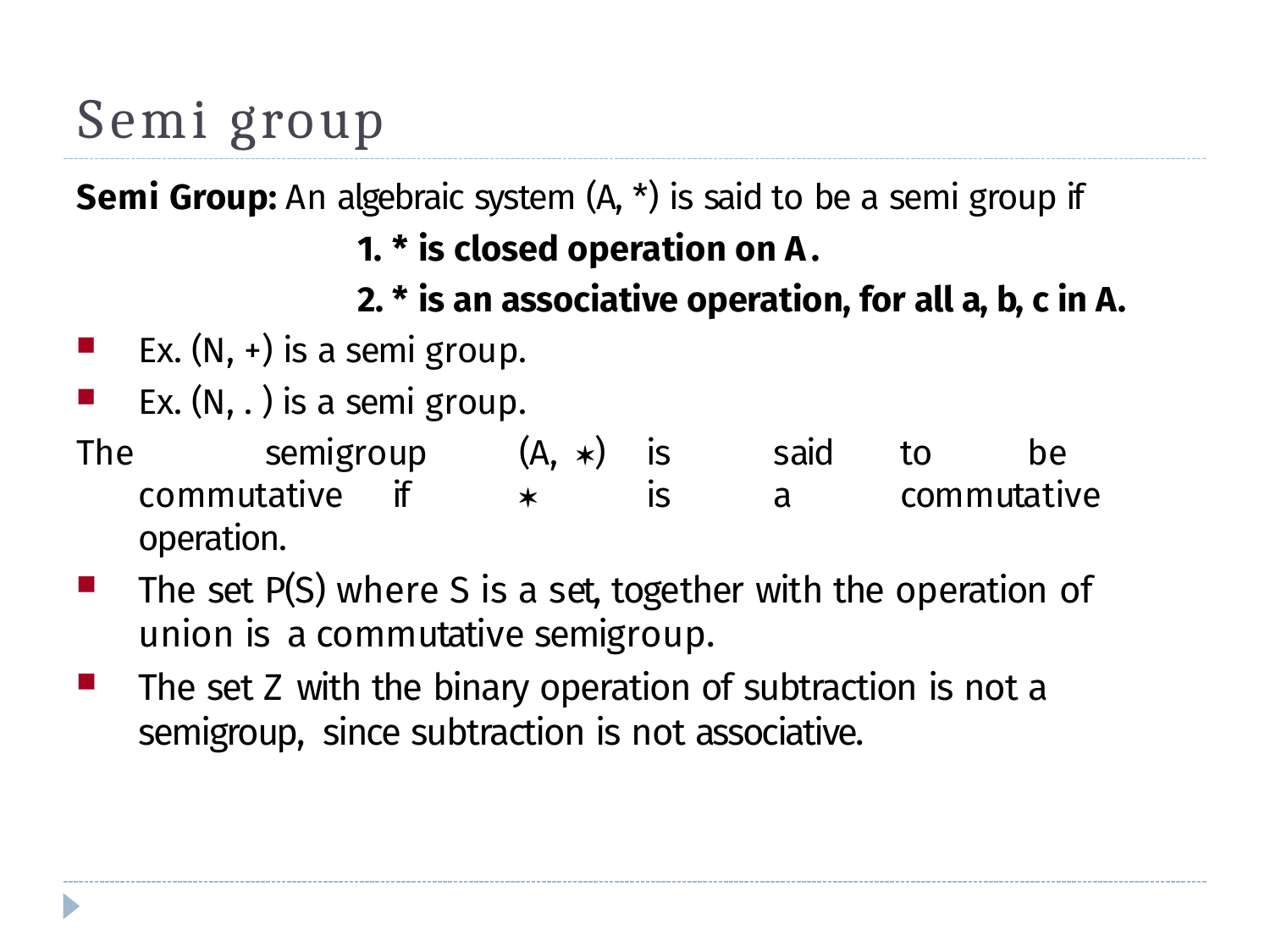

# Semi group
Semi Group: An algebraic system (A, *) is said to be a semi group if
* is closed operation on A.
* is an associative operation, for all a, b, c in A.
Ex. (N, +) is a semi group.
Ex. (N, . ) is a semi group.
The		semigroup	(A,  ∗)	is	said	to	be	commutative	if	∗	is	a	commutative  operation.
The set P(S) where S is a set, together with the operation of union is  a commutative semigroup.
The set Z with the binary operation of subtraction is not a semigroup,  since subtraction is not associative.